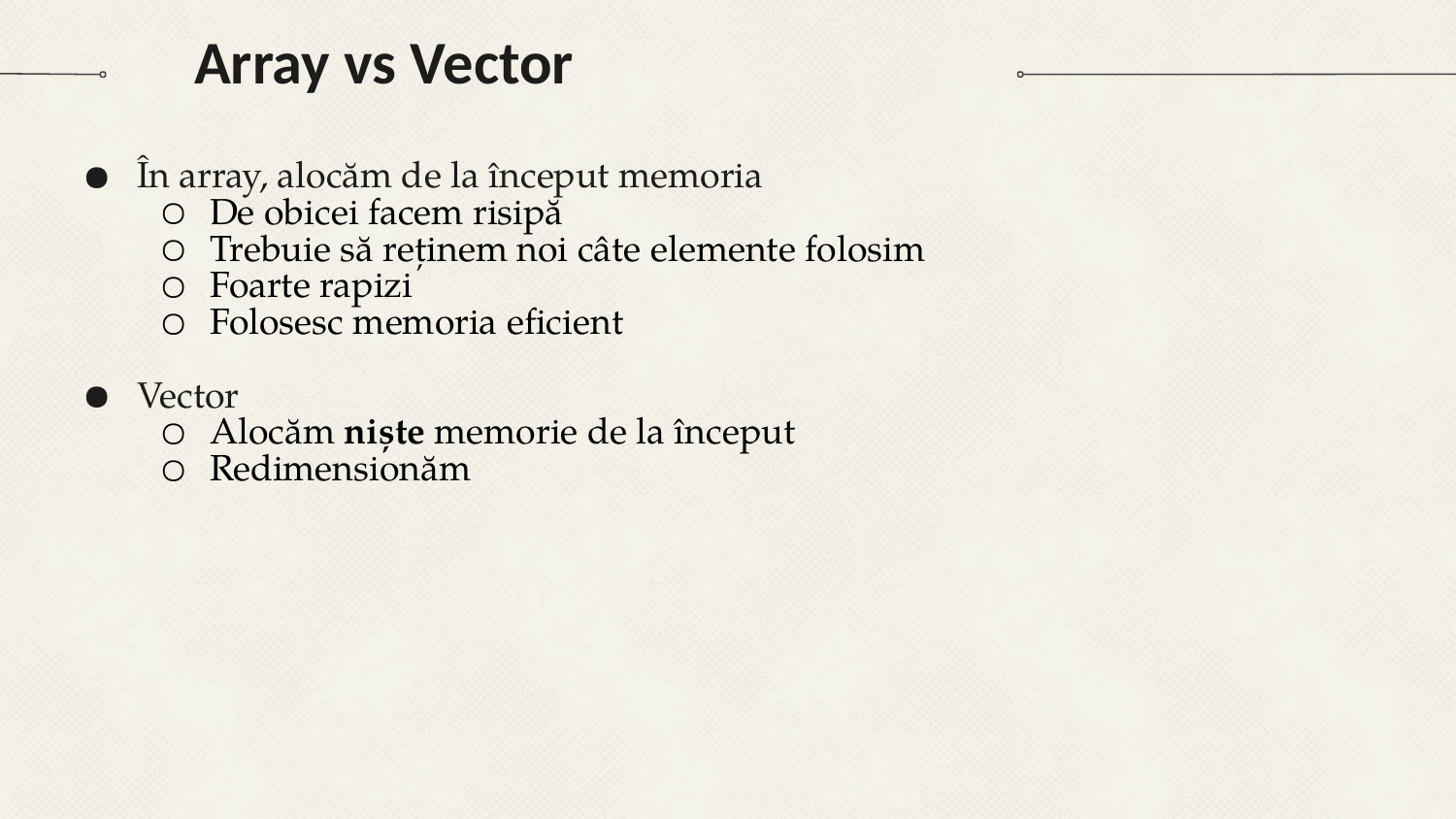

# Array vs Vector
În array, alocăm de la început memoria
De obicei facem risipă
Trebuie să reținem noi câte elemente folosim
Foarte rapizi
Folosesc memoria eficient
Vector
Alocăm niște memorie de la început
Redimensionăm